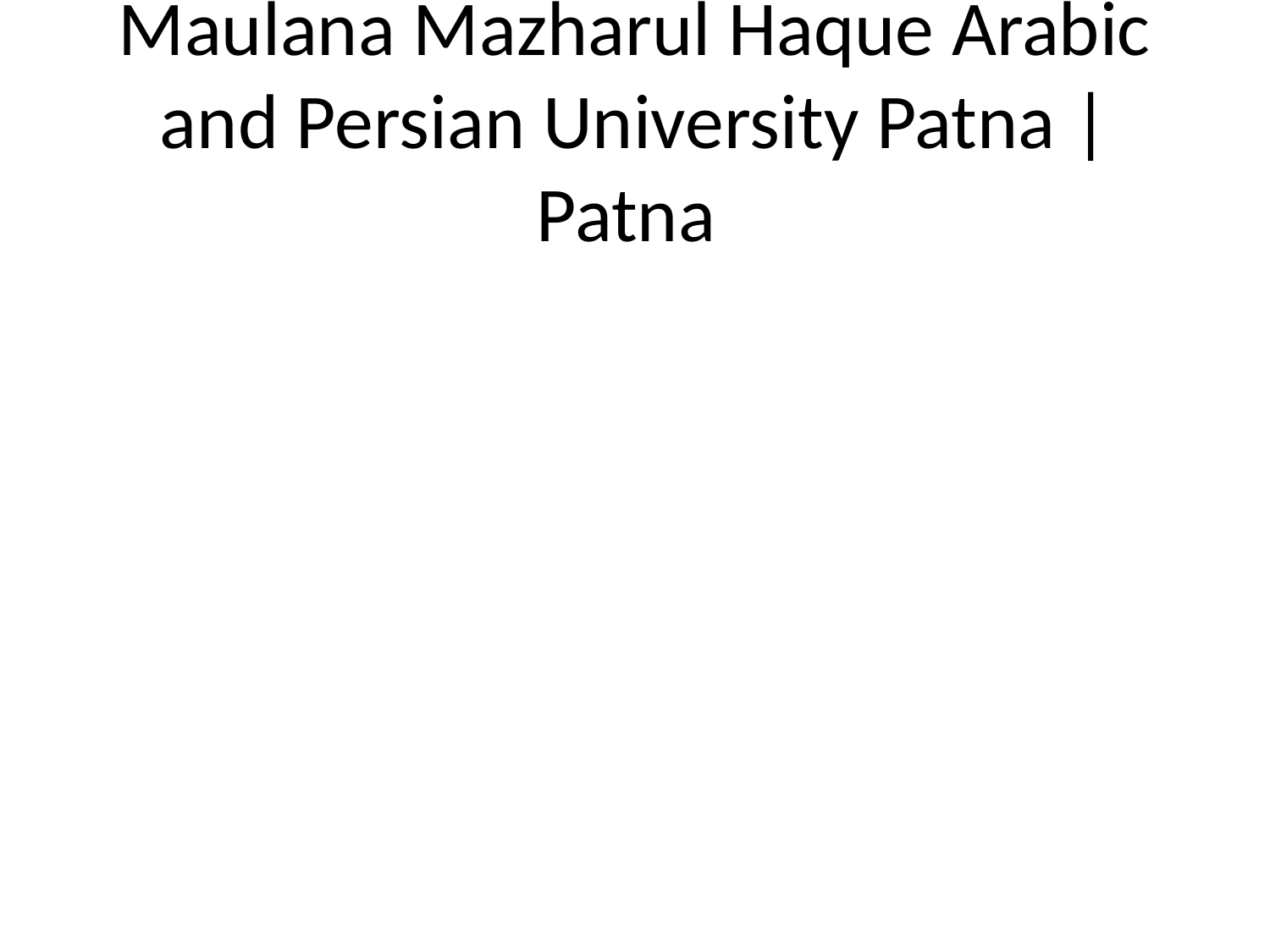

# Maulana Mazharul Haque Arabic and Persian University Patna | Patna